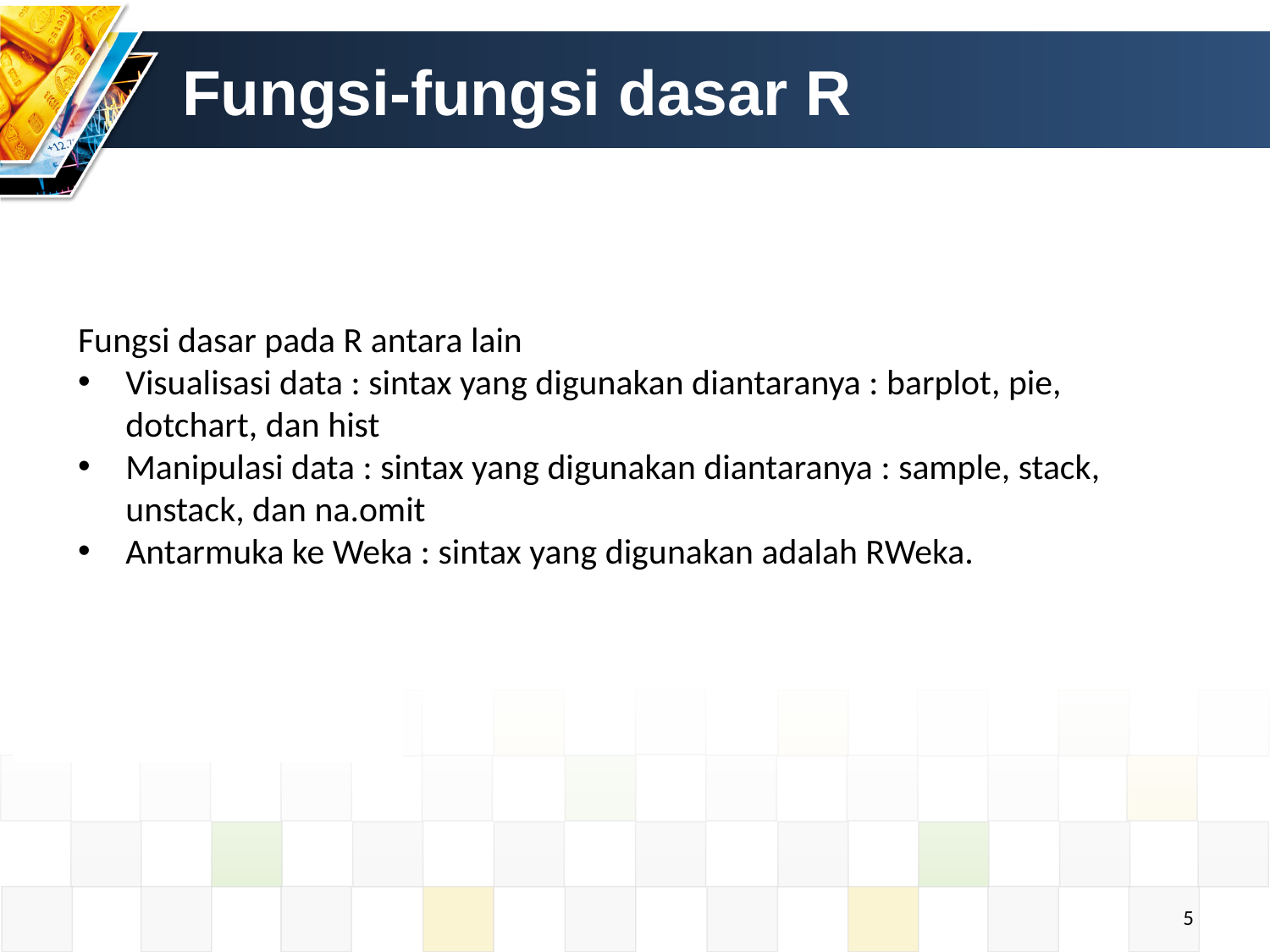

# Fungsi-fungsi dasar R
Fungsi dasar pada R antara lain
Visualisasi data : sintax yang digunakan diantaranya : barplot, pie, dotchart, dan hist
Manipulasi data : sintax yang digunakan diantaranya : sample, stack, unstack, dan na.omit
Antarmuka ke Weka : sintax yang digunakan adalah RWeka.

5